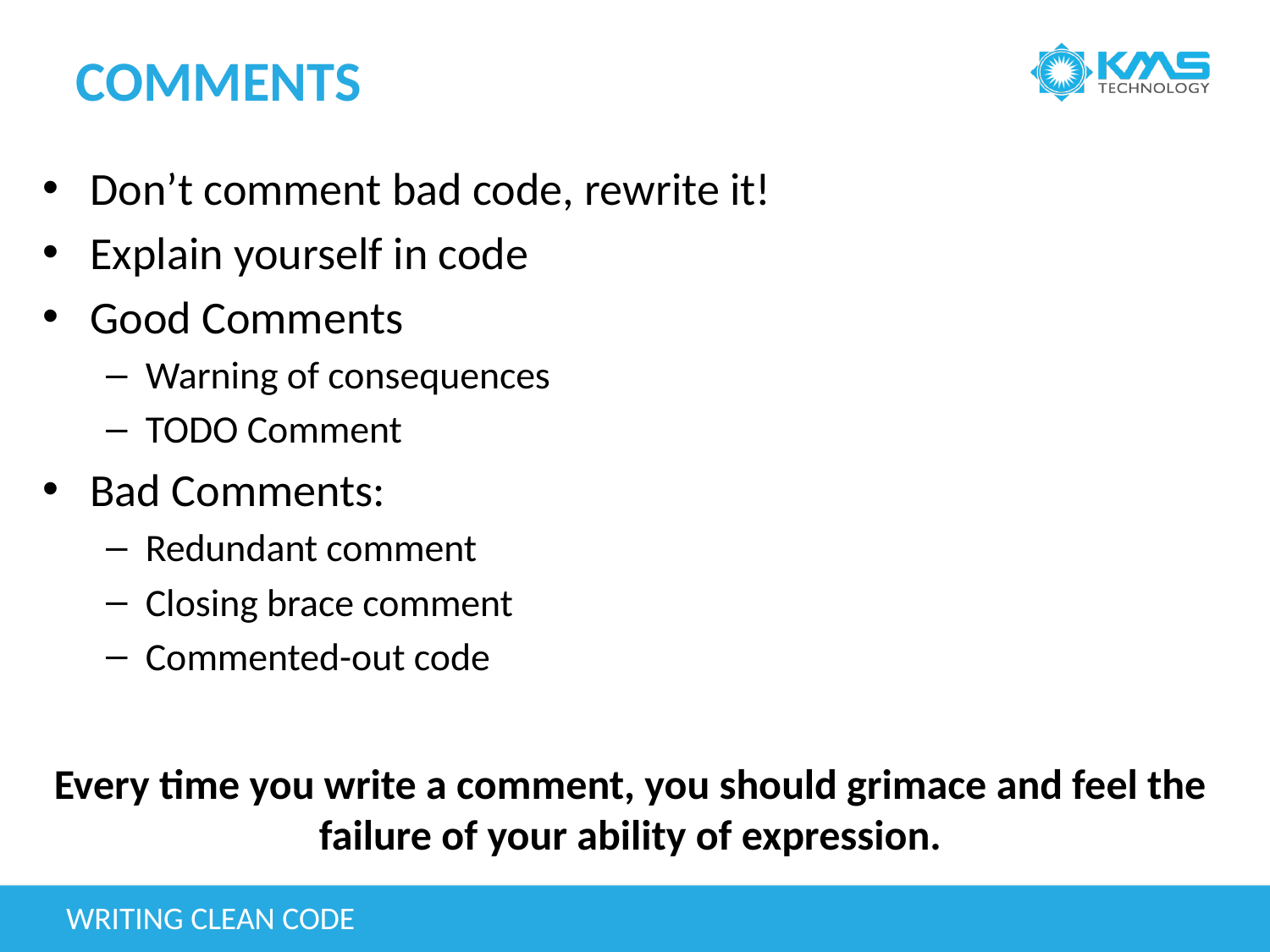

# Comments
Don’t comment bad code, rewrite it!
Explain yourself in code
Good Comments
Warning of consequences
TODO Comment
Bad Comments:
Redundant comment
Closing brace comment
Commented-out code

Every time you write a comment, you should grimace and feel the failure of your ability of expression.
Writing Clean Code